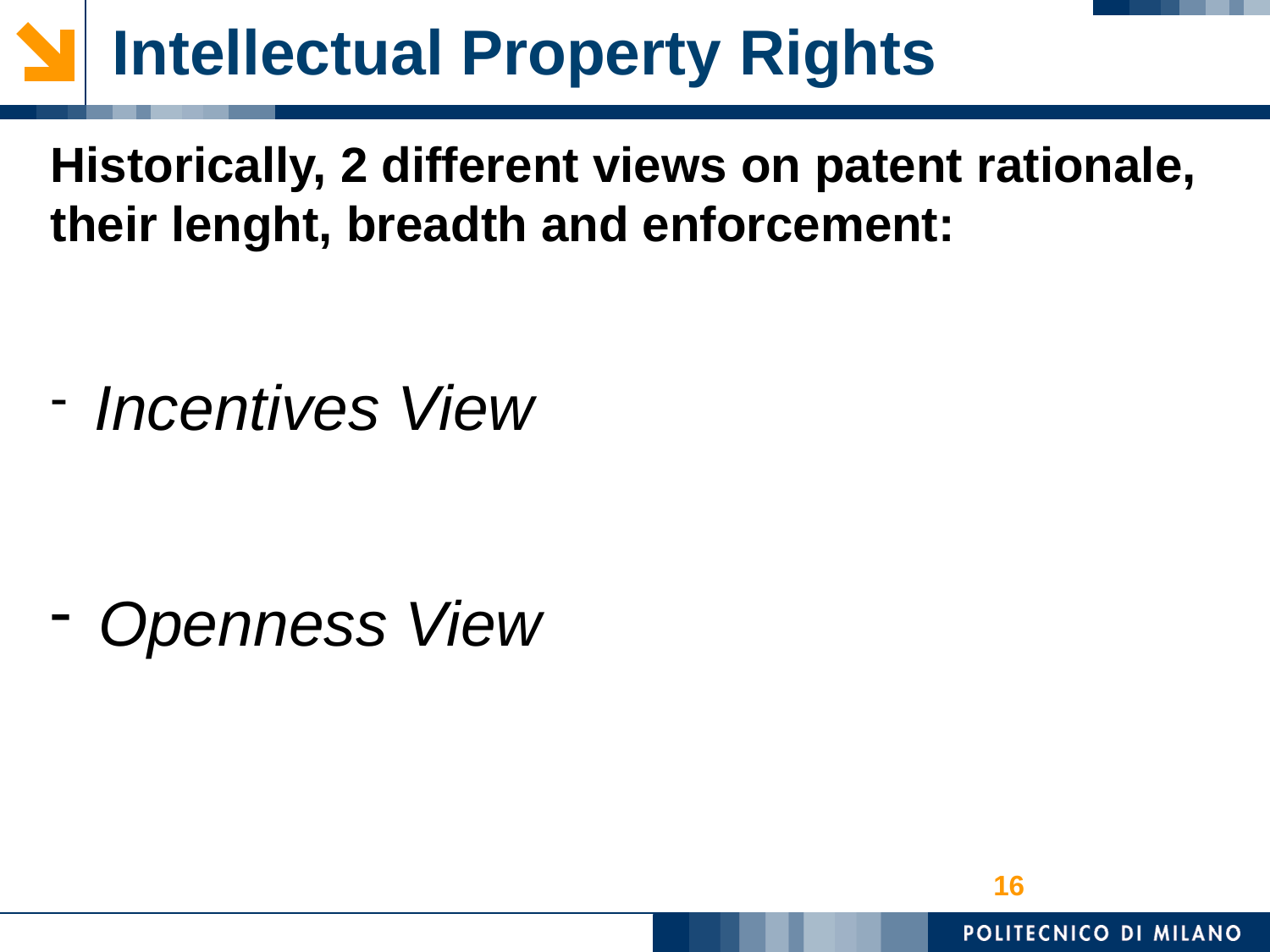

Intellectual Property Rights
Historically, 2 different views on patent rationale, their lenght, breadth and enforcement:

 Incentives View

 Openness View

16